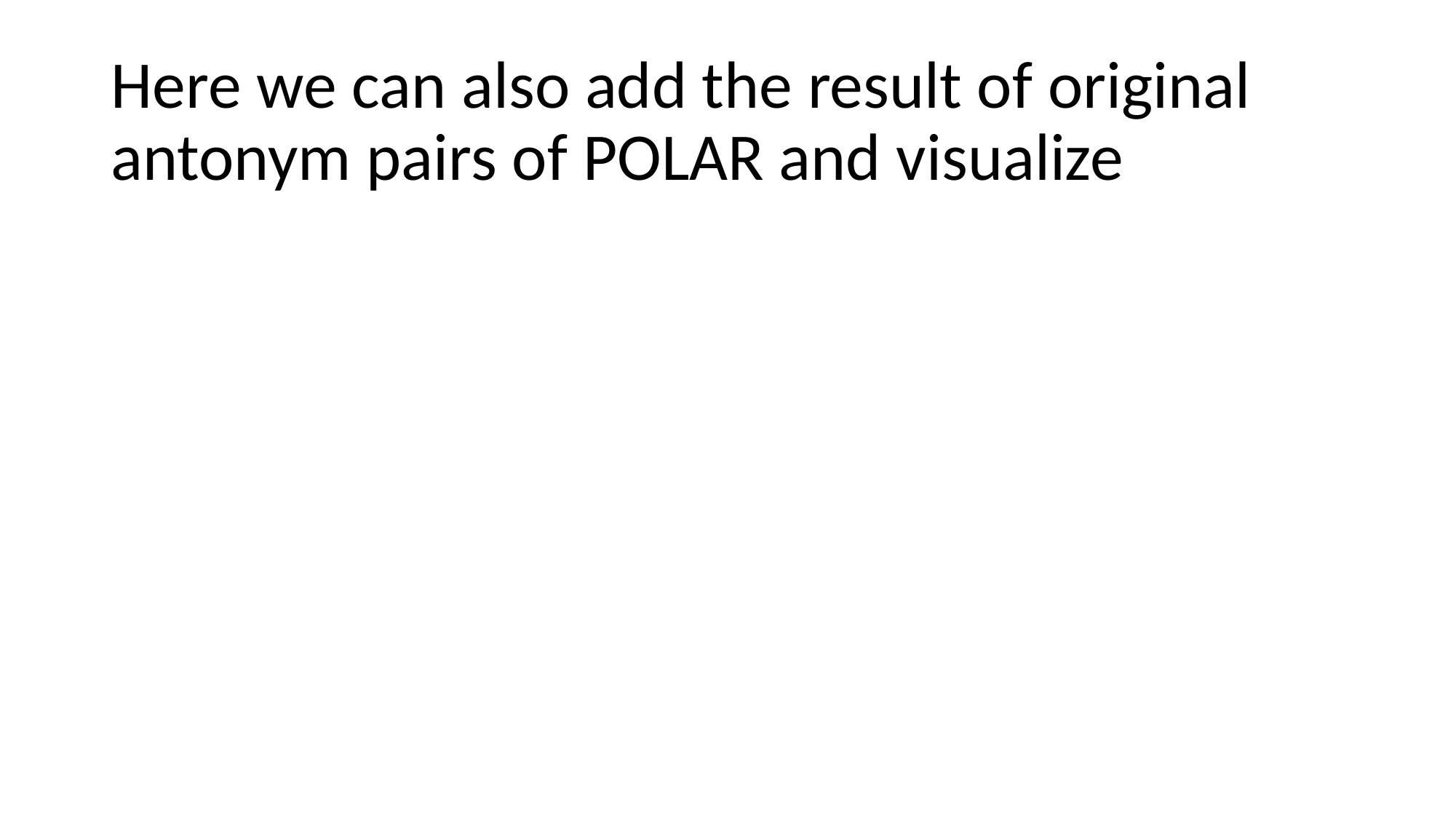

# Here we can also add the result of original antonym pairs of POLAR and visualize